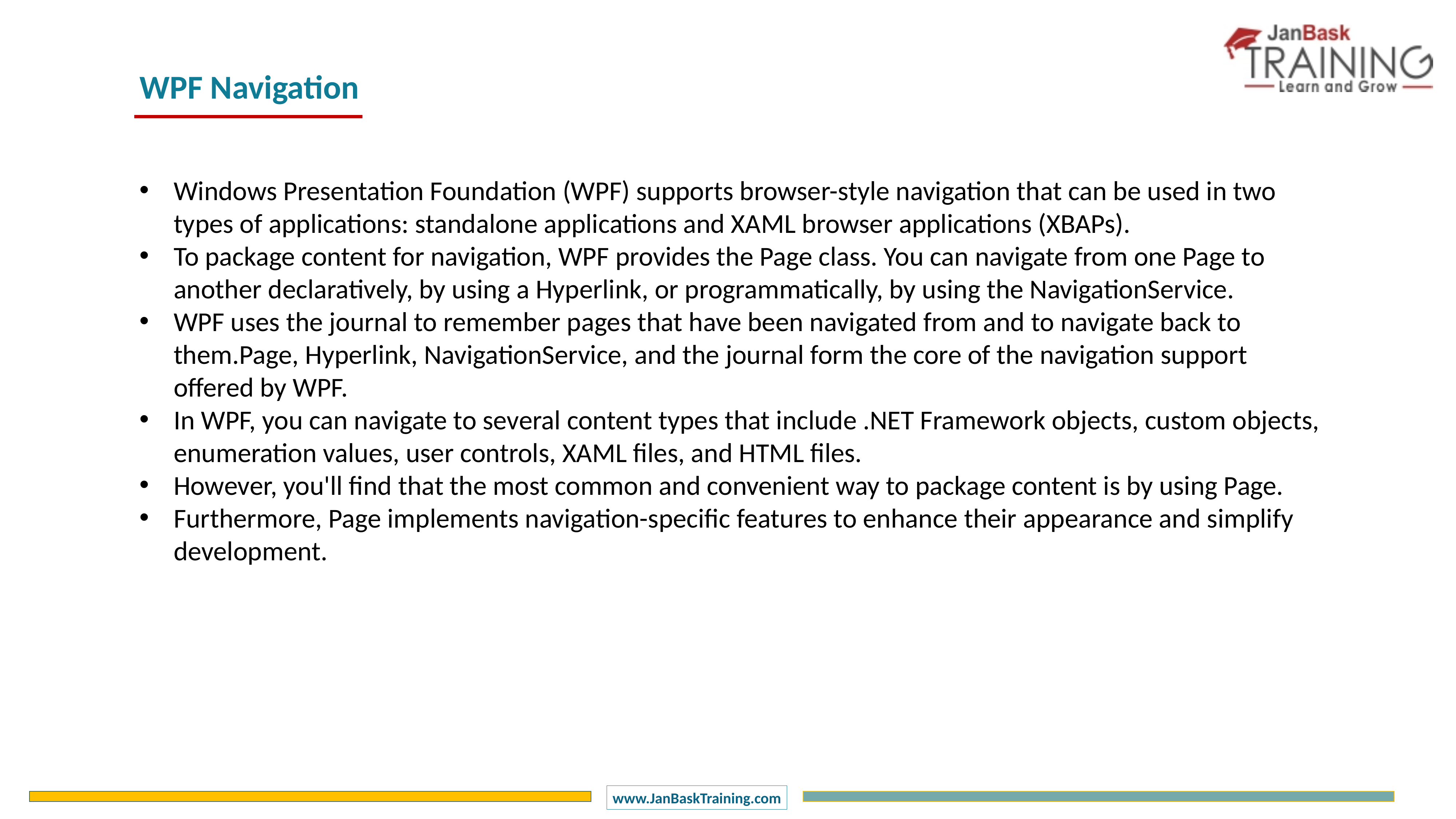

WPF Navigation
Windows Presentation Foundation (WPF) supports browser-style navigation that can be used in two types of applications: standalone applications and XAML browser applications (XBAPs).
To package content for navigation, WPF provides the Page class. You can navigate from one Page to another declaratively, by using a Hyperlink, or programmatically, by using the NavigationService.
WPF uses the journal to remember pages that have been navigated from and to navigate back to them.Page, Hyperlink, NavigationService, and the journal form the core of the navigation support offered by WPF.
In WPF, you can navigate to several content types that include .NET Framework objects, custom objects, enumeration values, user controls, XAML files, and HTML files.
However, you'll find that the most common and convenient way to package content is by using Page.
Furthermore, Page implements navigation-specific features to enhance their appearance and simplify development.